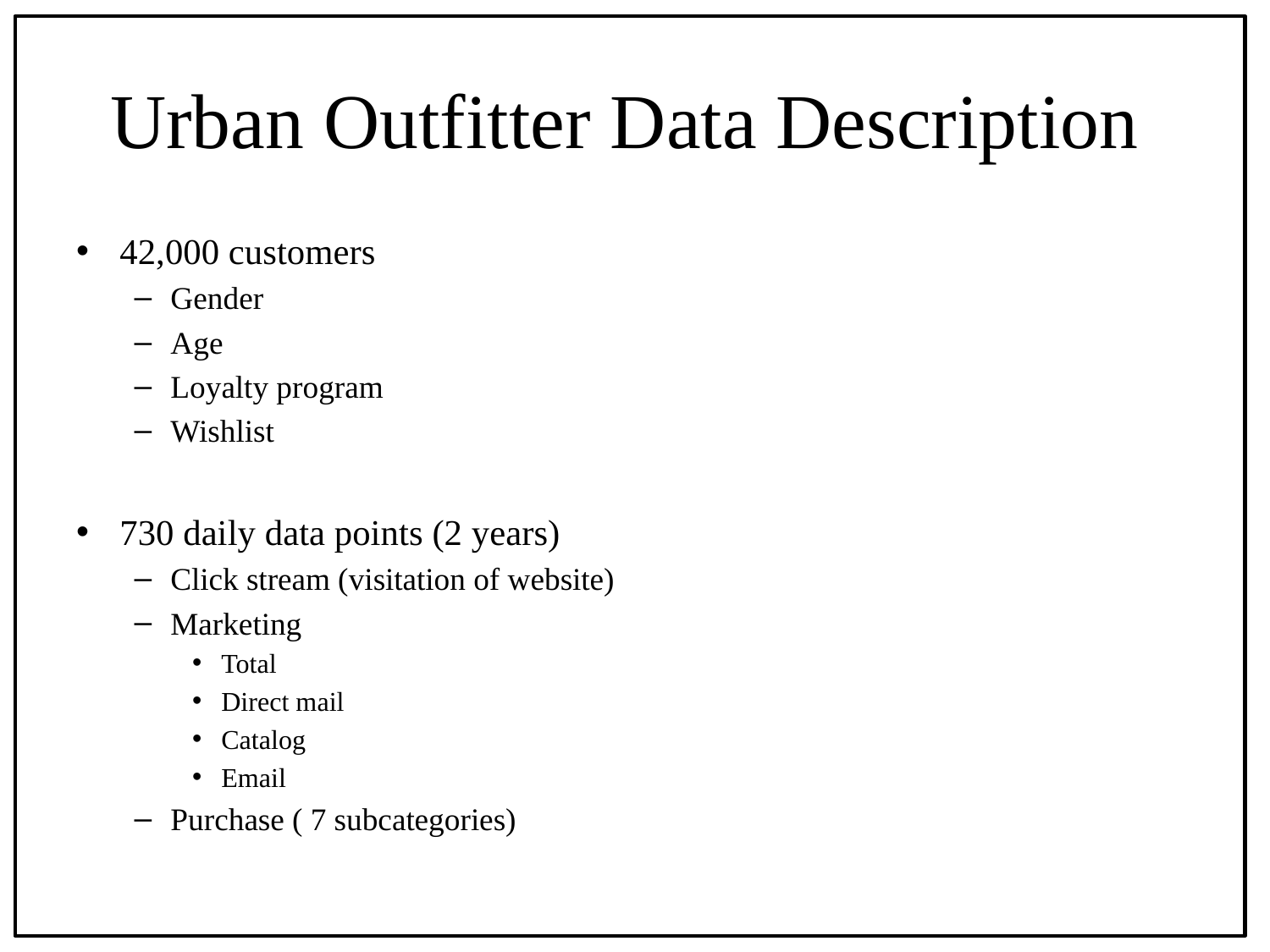

# Urban Outfitter Data Description
42,000 customers
Gender
Age
Loyalty program
Wishlist

730 daily data points (2 years)
Click stream (visitation of website)
Marketing
Total
Direct mail
Catalog
Email
Purchase ( 7 subcategories)